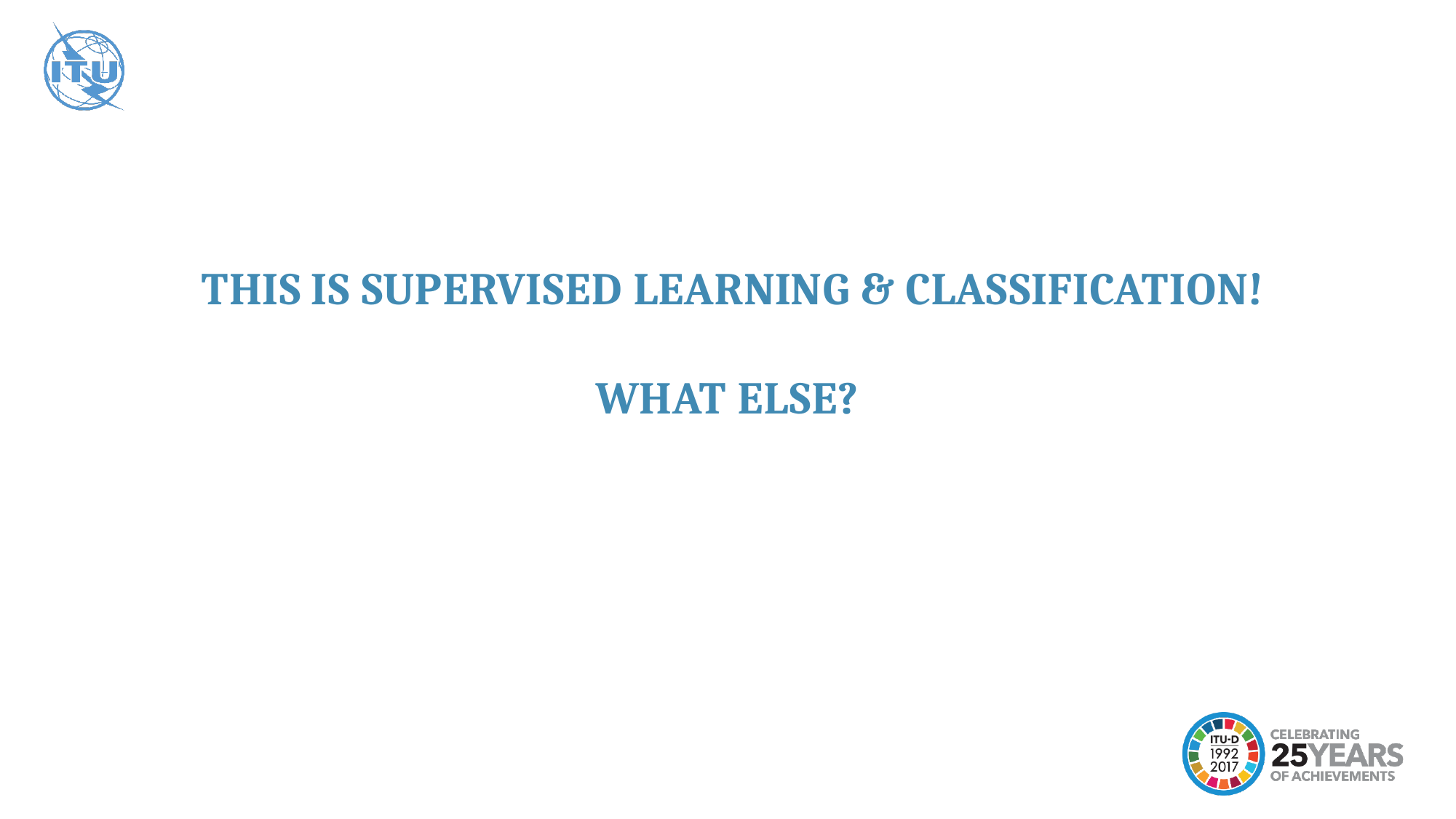

THIS IS SUPERVISED LEARNING & CLASSIFICATION!

WHAT ELSE?